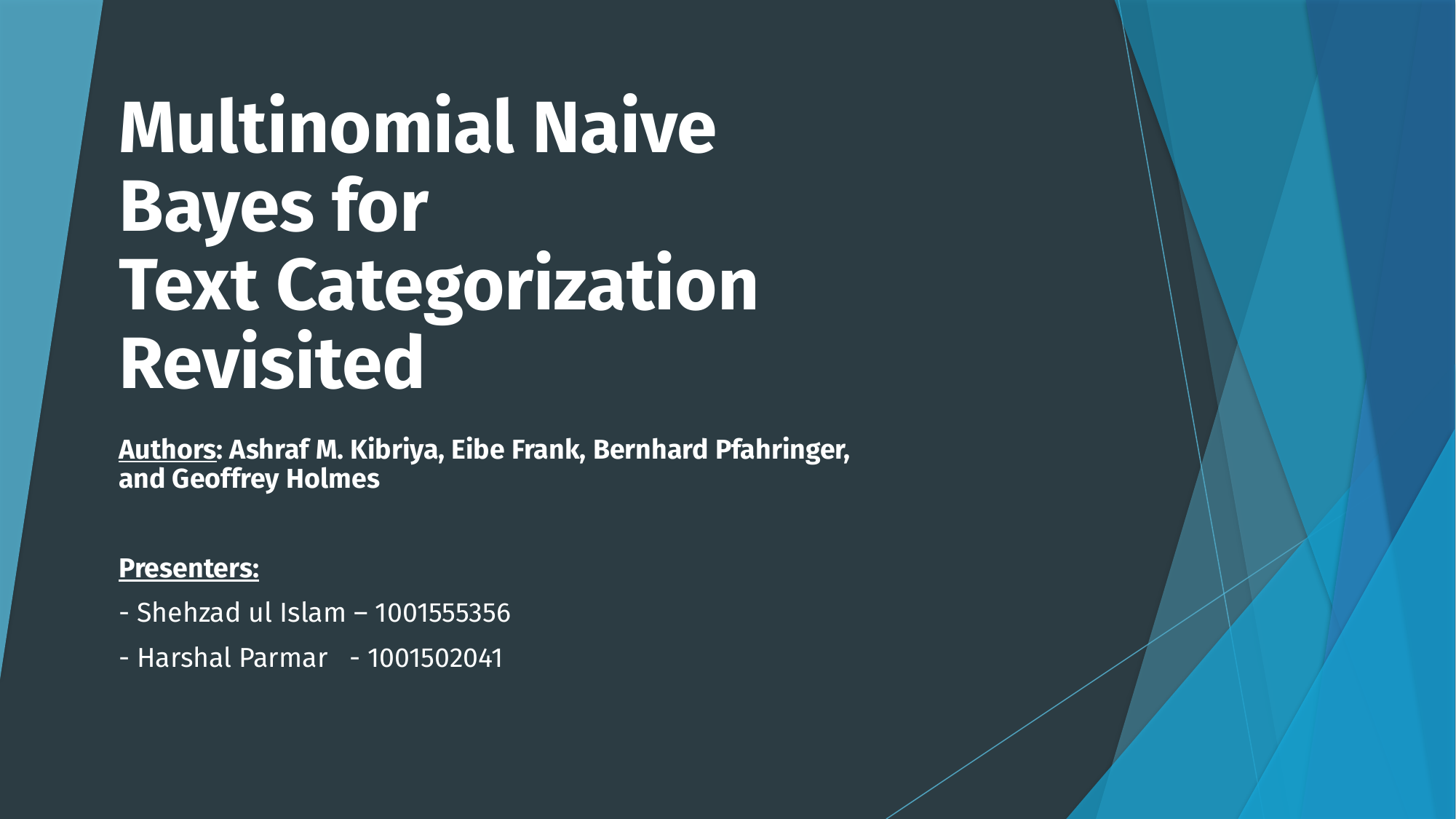

# Multinomial Naive Bayes for Text Categorization Revisited
Authors: Ashraf M. Kibriya, Eibe Frank, Bernhard Pfahringer, and Geoffrey Holmes

Presenters:
- Shehzad ul Islam – 1001555356
- Harshal Parmar   - 1001502041